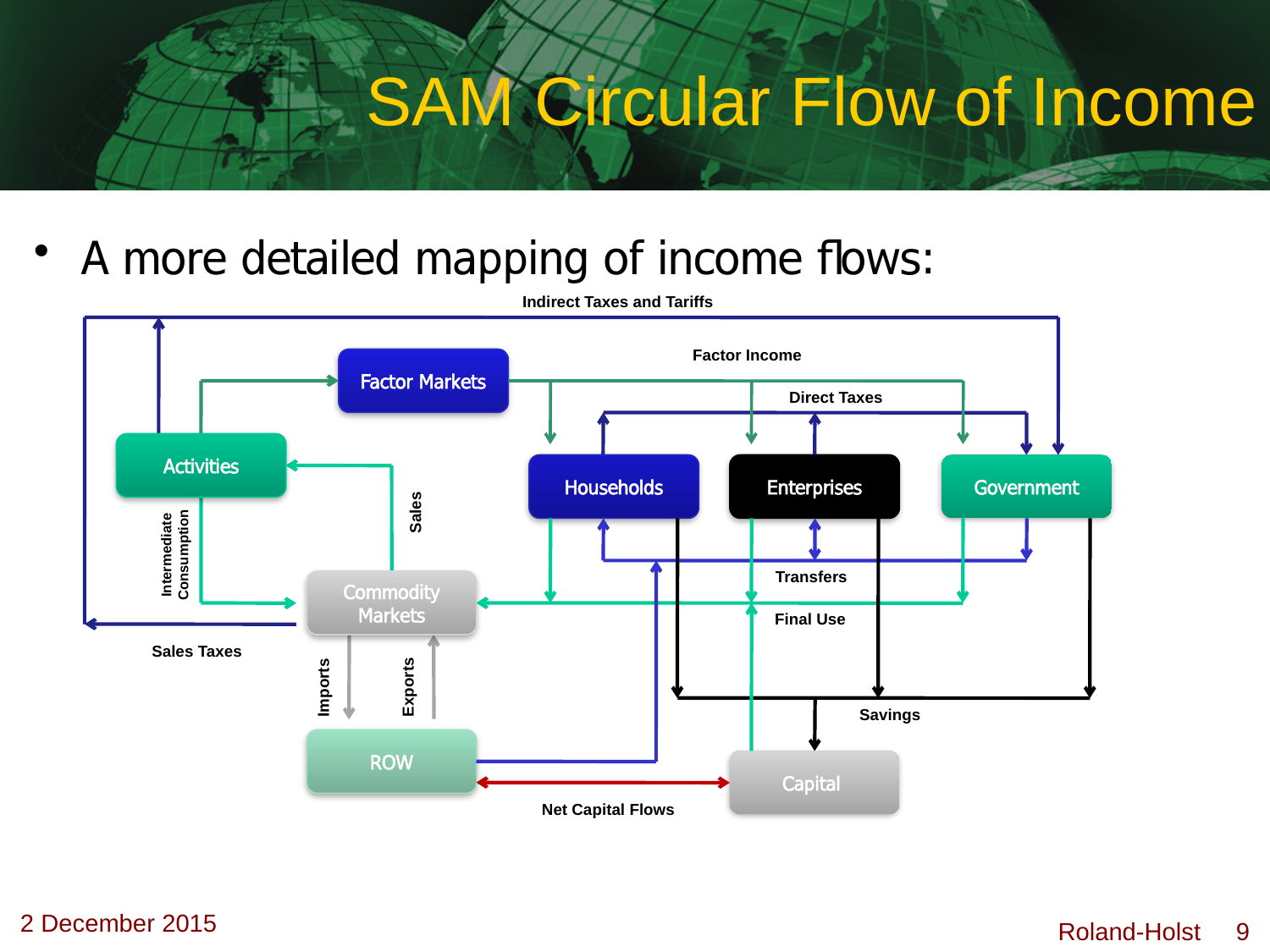

# SAM Circular Flow of Income
A more detailed mapping of income flows:
Indirect Taxes and Tariffs
Factor Income
Factor Markets
Direct Taxes
Activities
Households
Enterprises
Government
Sales
Intermediate
Consumption
Transfers
Commodity
Markets
Final Use
Sales Taxes
Exports
Imports
Savings
ROW
Capital
Net Capital Flows